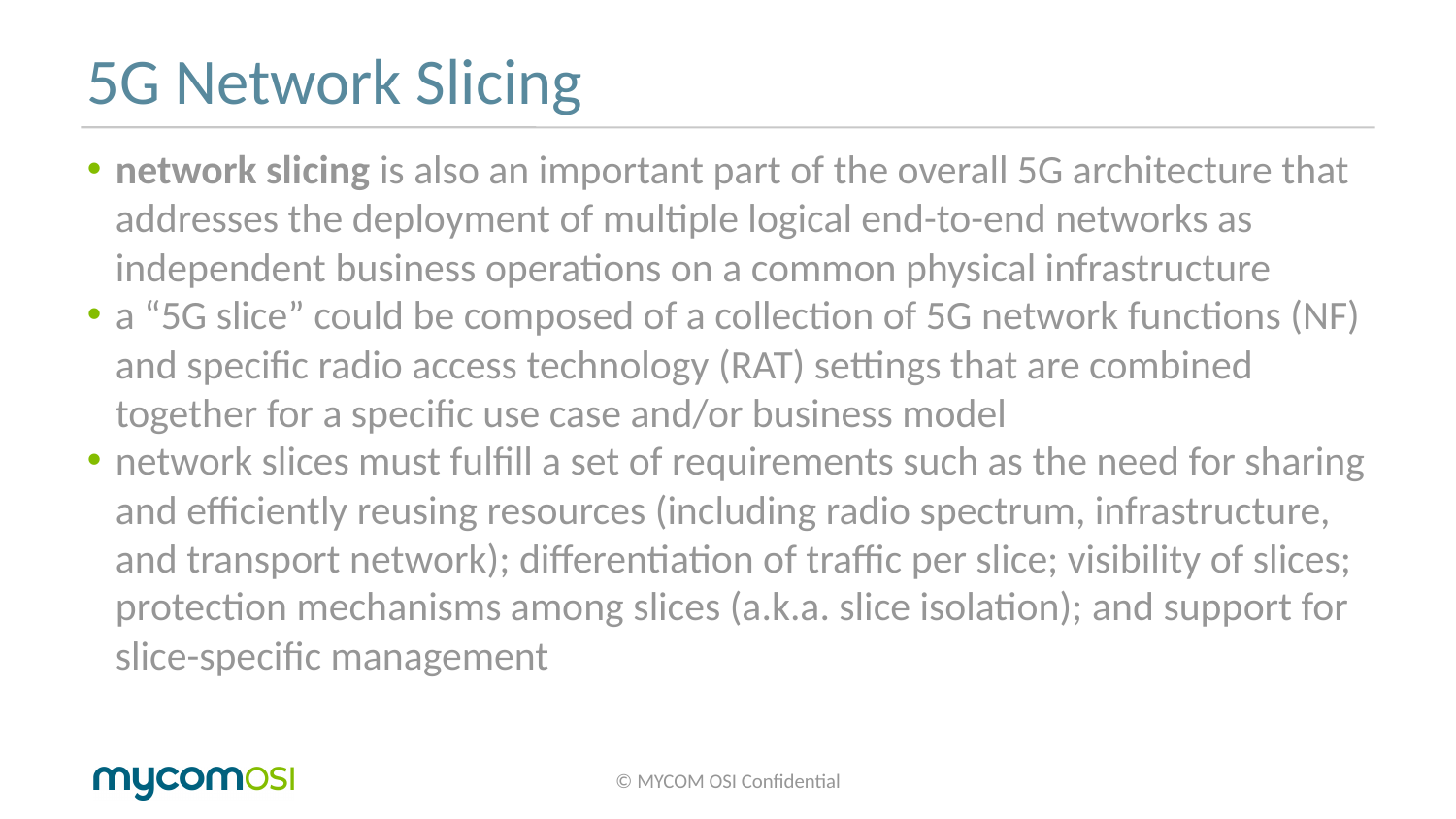

# 5G Network Slicing
network slicing is also an important part of the overall 5G architecture that addresses the deployment of multiple logical end-to-end networks as independent business operations on a common physical infrastructure
a “5G slice” could be composed of a collection of 5G network functions (NF) and specific radio access technology (RAT) settings that are combined together for a specific use case and/or business model
network slices must fulfill a set of requirements such as the need for sharing and efficiently reusing resources (including radio spectrum, infrastructure, and transport network); differentiation of traffic per slice; visibility of slices; protection mechanisms among slices (a.k.a. slice isolation); and support for slice-specific management